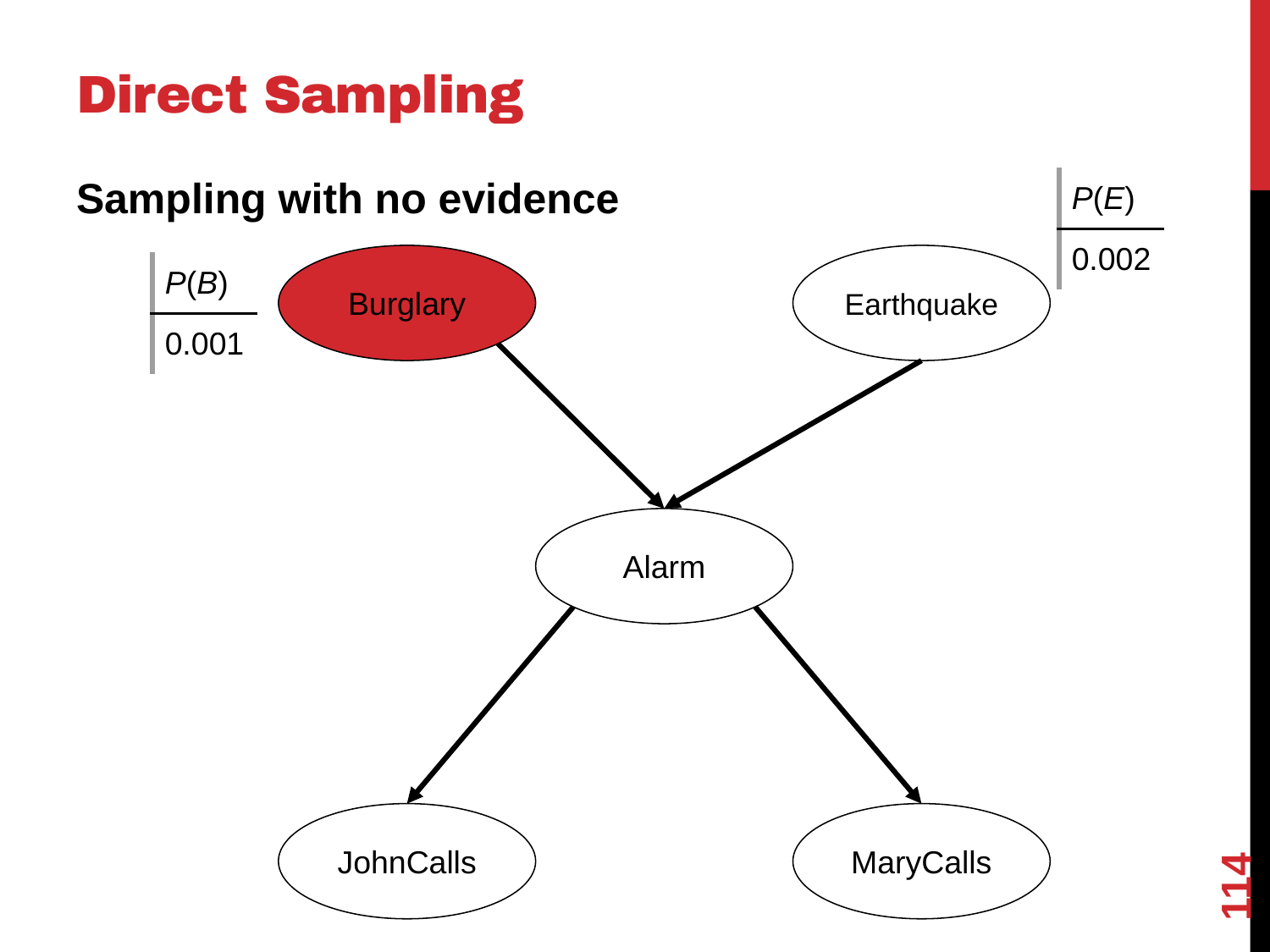

# Direct Sampling
Sampling with no evidence
| P(E) |
| --- |
| 0.002 |
Burglary
Earthquake
| P(B) |
| --- |
| 0.001 |
Alarm
JohnCalls
MaryCalls
114